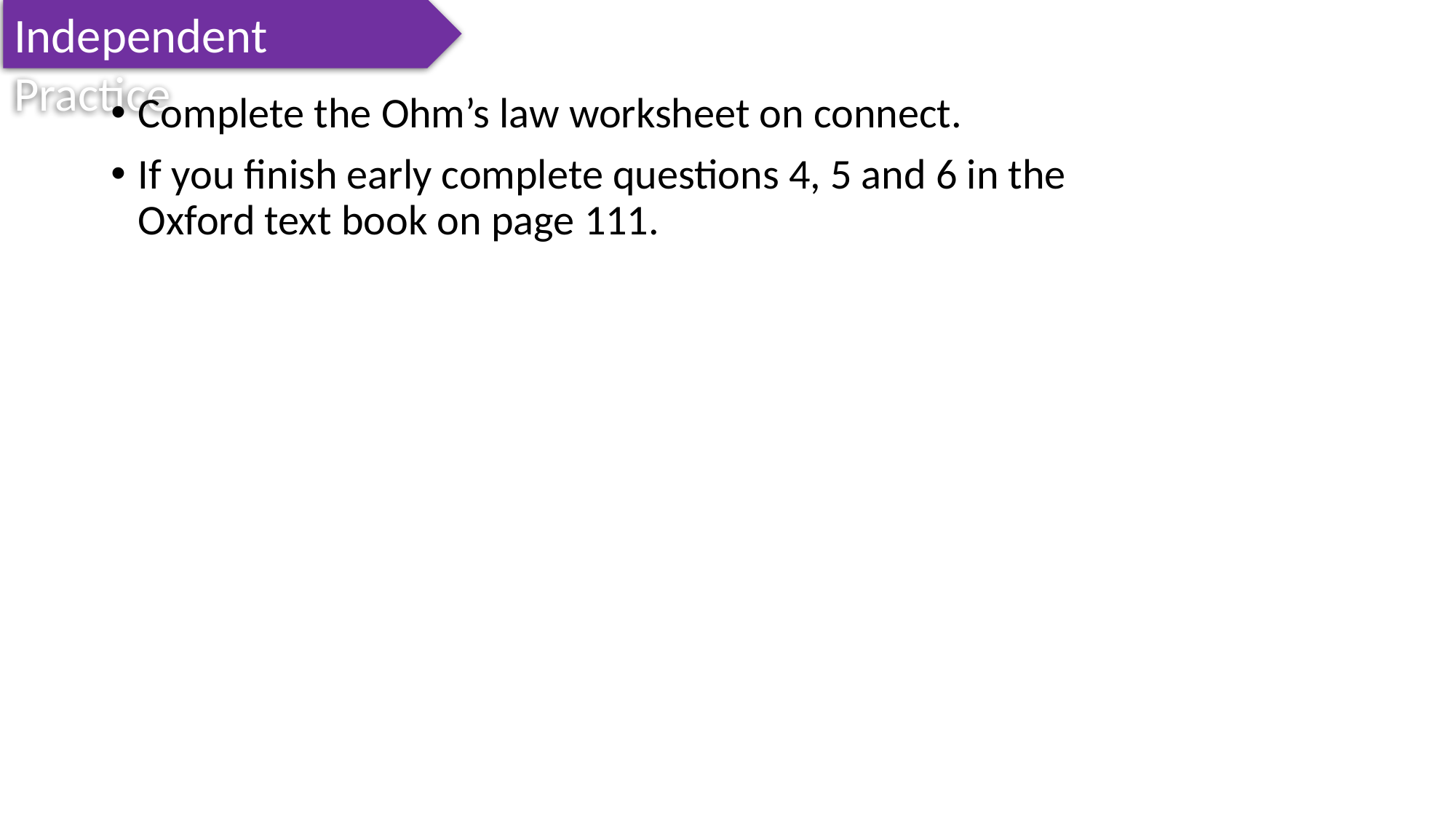

Independent Practice
Complete the Ohm’s law worksheet on connect.
If you finish early complete questions 4, 5 and 6 in the Oxford text book on page 111.